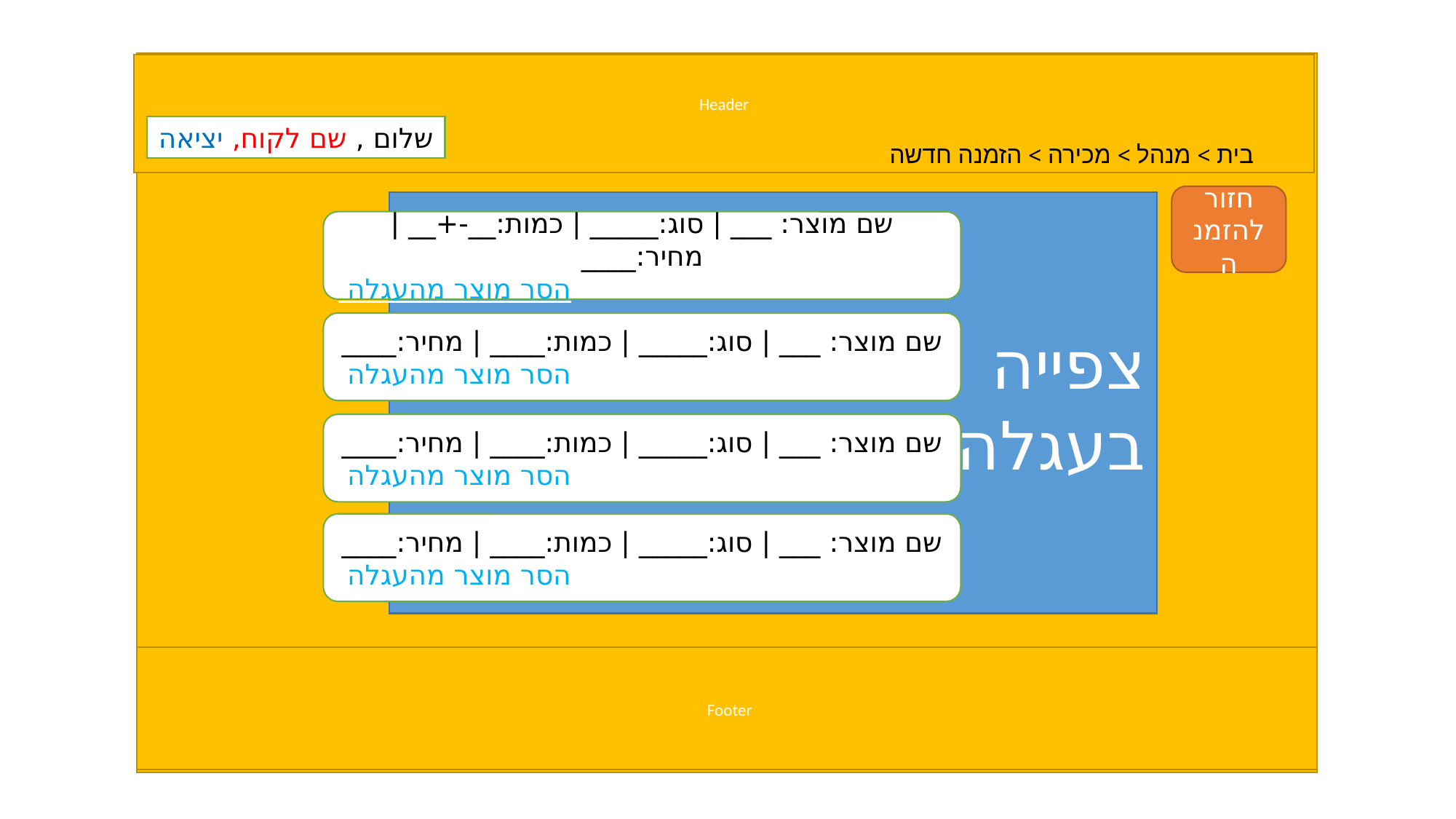

Header

שלום , שם לקוח, יציאה
בית > מנהל > מכירה > הזמנה חדשה
חזור להזמנה
צפייה
בעגלה
שם מוצר: ___ | סוג:_____ | כמות:__-+__ | מחיר:____
הסר מוצר מהעגלה
שם מוצר: ___ | סוג:_____ | כמות:____ | מחיר:____
הסר מוצר מהעגלה
שם מוצר: ___ | סוג:_____ | כמות:____ | מחיר:____
הסר מוצר מהעגלה
שם מוצר: ___ | סוג:_____ | כמות:____ | מחיר:____
הסר מוצר מהעגלה
Footer